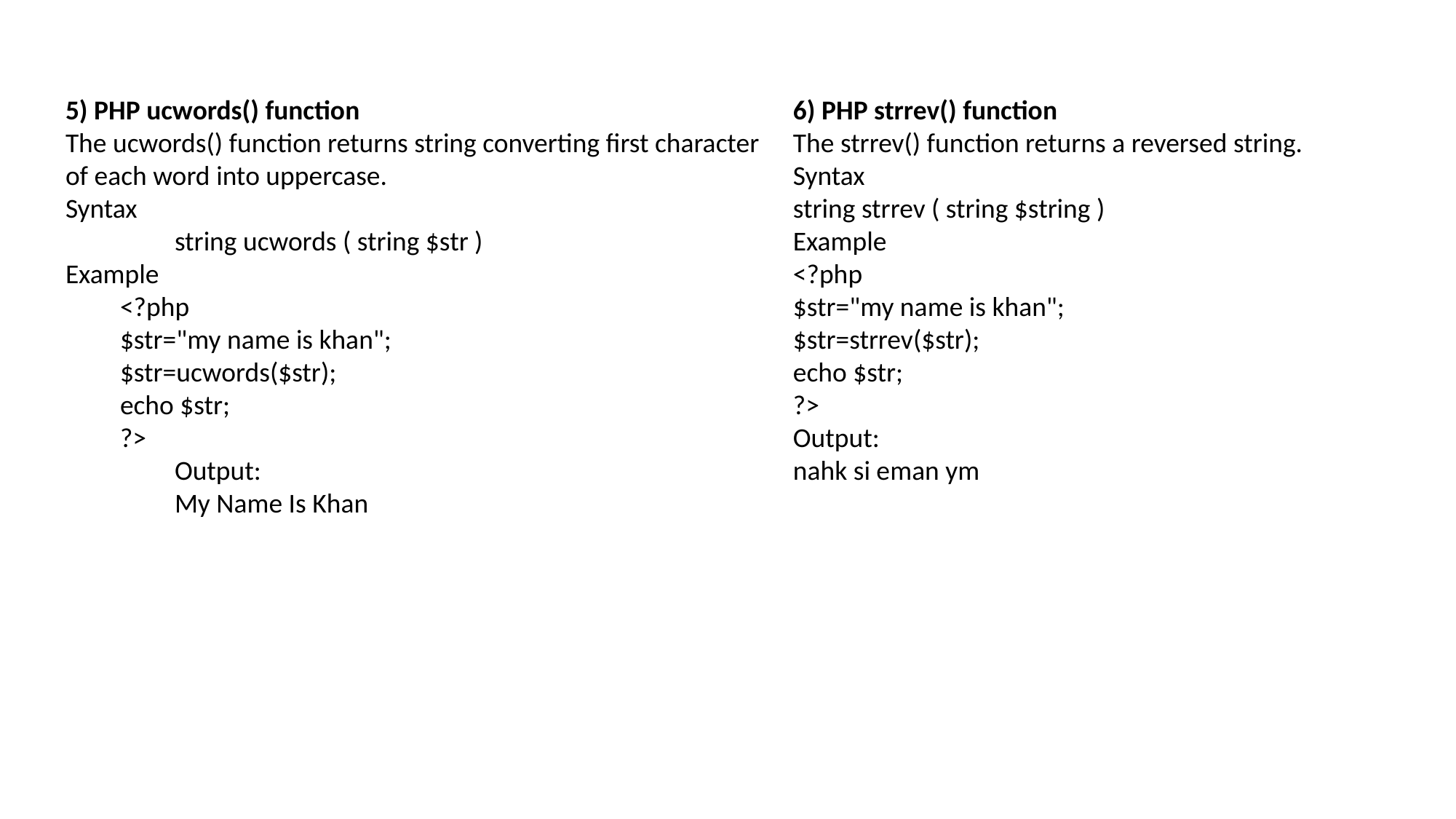

5) PHP ucwords() function
The ucwords() function returns string converting first character of each word into uppercase.
Syntax
	string ucwords ( string $str )
Example
<?php
$str="my name is khan";
$str=ucwords($str);
echo $str;
?>
	Output:
	My Name Is Khan
6) PHP strrev() function
The strrev() function returns a reversed string.
Syntax
string strrev ( string $string )
Example
<?php
$str="my name is khan";
$str=strrev($str);
echo $str;
?>
Output:
nahk si eman ym